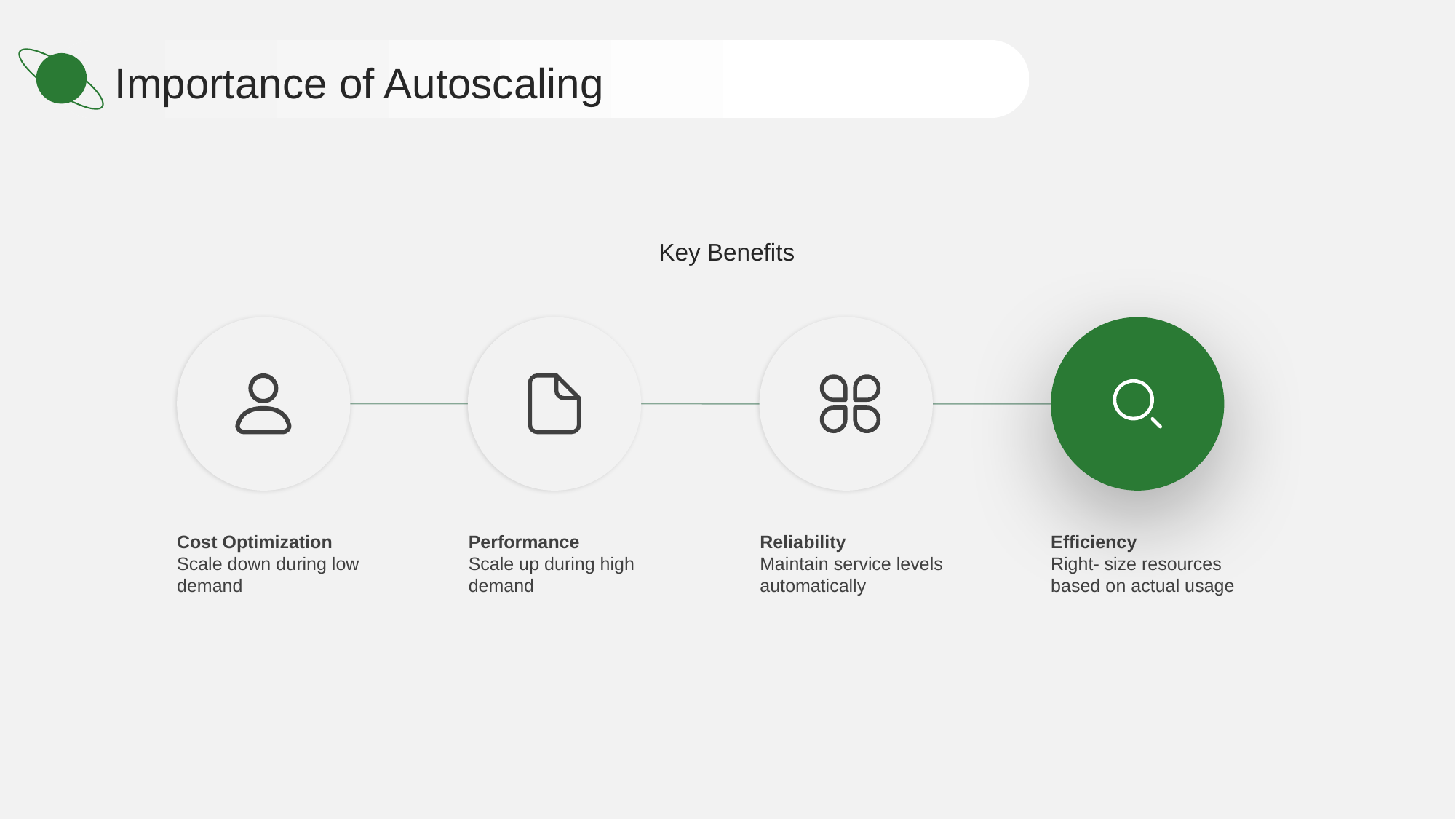

Importance of Autoscaling

Key Benefits

Cost Optimization
Scale down during low demand
Performance
Scale up during high demand
Reliability
Maintain service levels automatically
Efficiency
Right- size resources based on actual usage